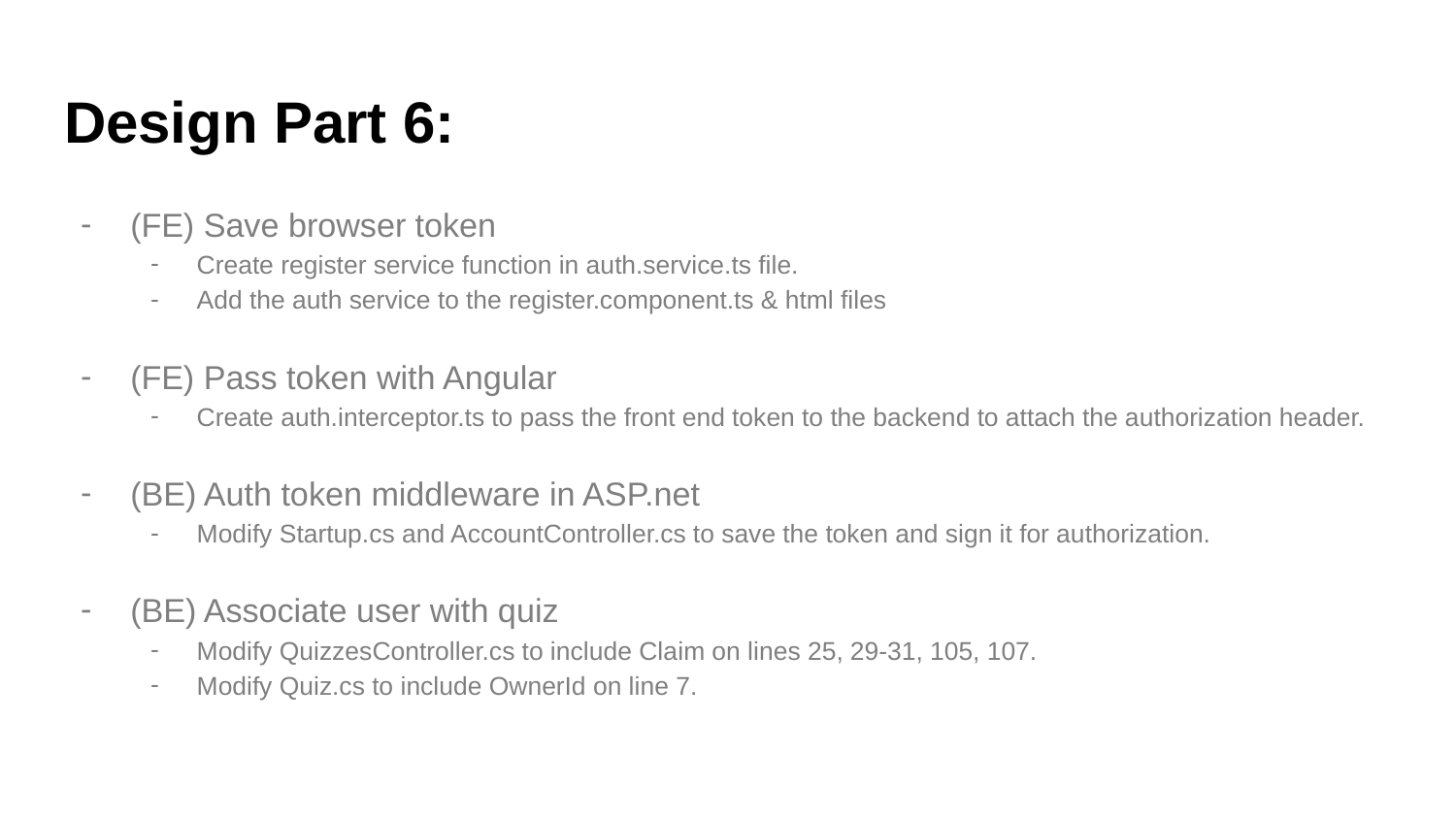

# Design Part 6:
(FE) Save browser token
Create register service function in auth.service.ts file.
Add the auth service to the register.component.ts & html files
(FE) Pass token with Angular
Create auth.interceptor.ts to pass the front end token to the backend to attach the authorization header.
(BE) Auth token middleware in ASP.net
Modify Startup.cs and AccountController.cs to save the token and sign it for authorization.
(BE) Associate user with quiz
Modify QuizzesController.cs to include Claim on lines 25, 29-31, 105, 107.
Modify Quiz.cs to include OwnerId on line 7.